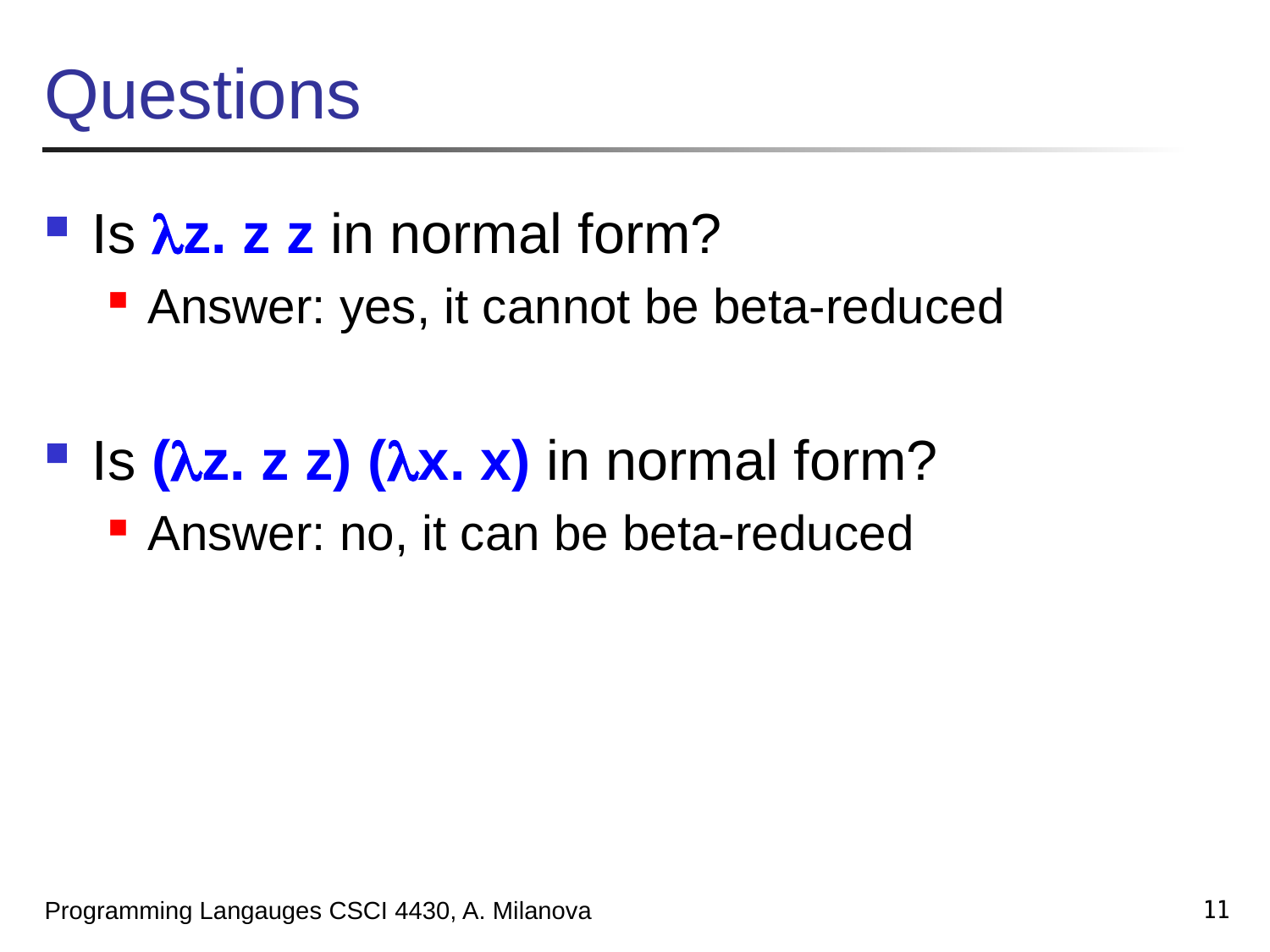

# Questions
Is λz. z z in normal form?
Answer: yes, it cannot be beta-reduced

Is (λz. z z) (λx. x) in normal form?
Answer: no, it can be beta-reduced

11
Programming Langauges CSCI 4430, A. Milanova